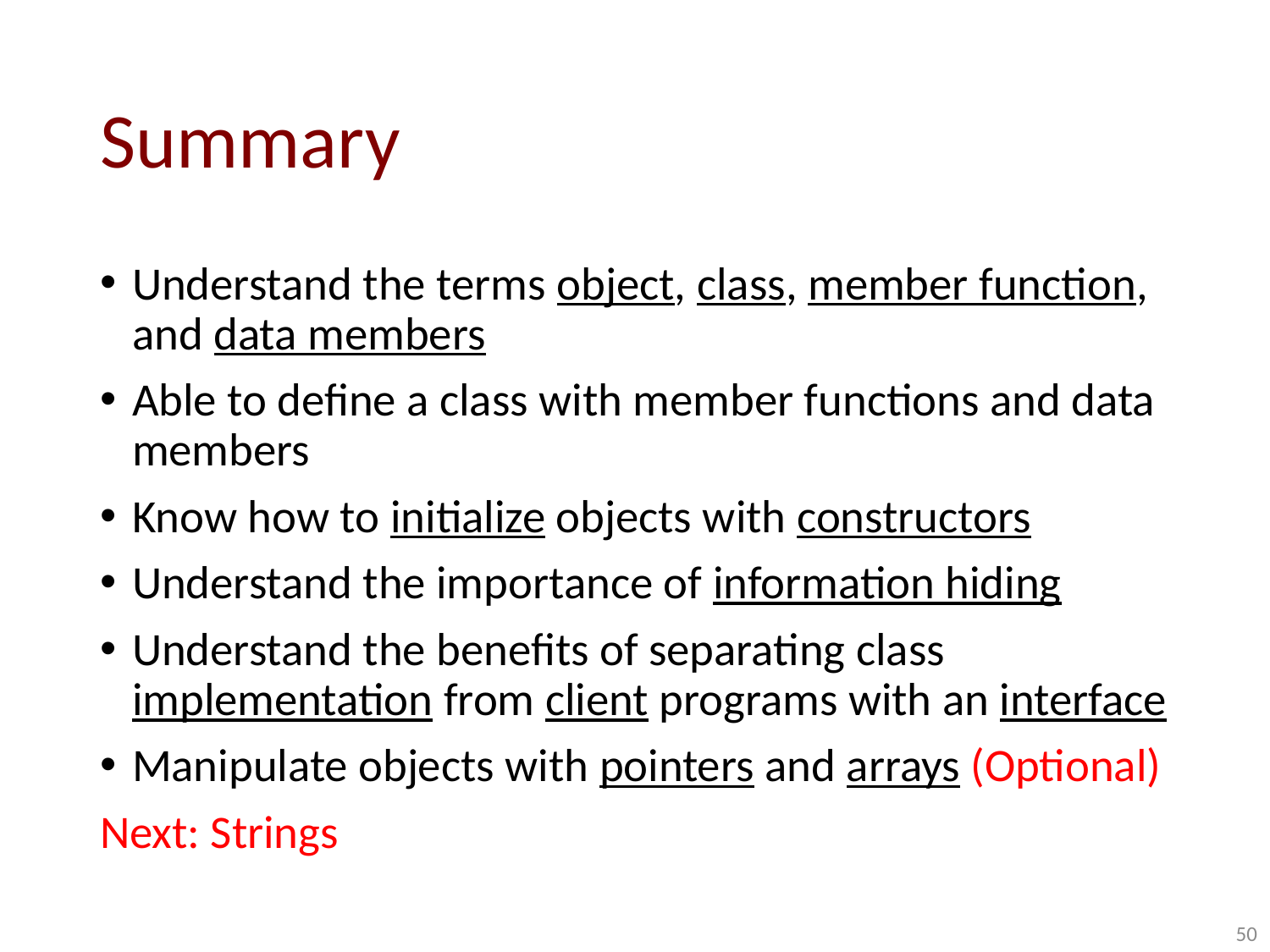

# Summary
Understand the terms object, class, member function, and data members
Able to define a class with member functions and data members
Know how to initialize objects with constructors
Understand the importance of information hiding
Understand the benefits of separating class implementation from client programs with an interface
Manipulate objects with pointers and arrays (Optional)
Next: Strings
50